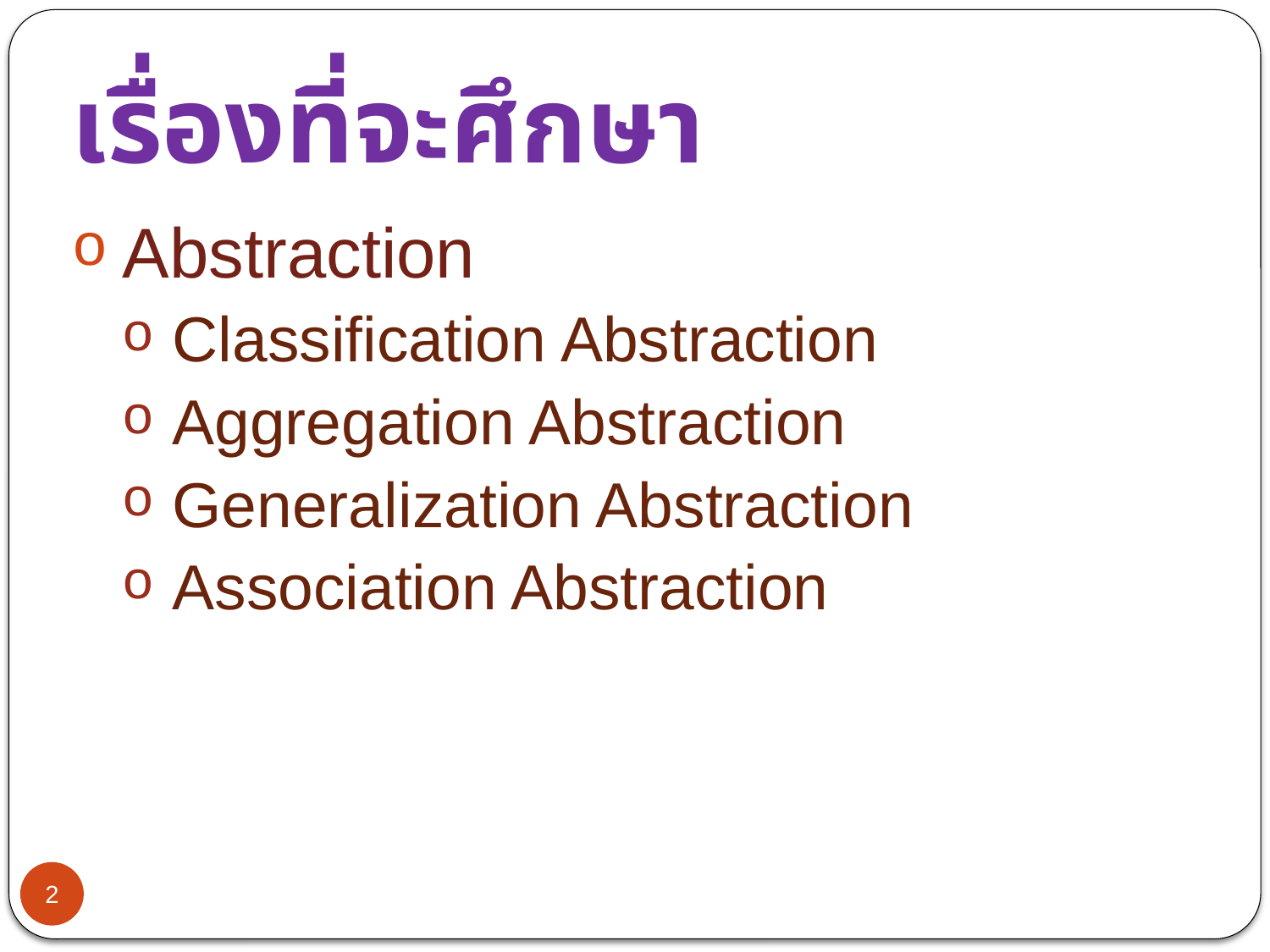

# เรื่องที่จะศึกษา
Abstraction
Classification Abstraction
Aggregation Abstraction
Generalization Abstraction
Association Abstraction

2